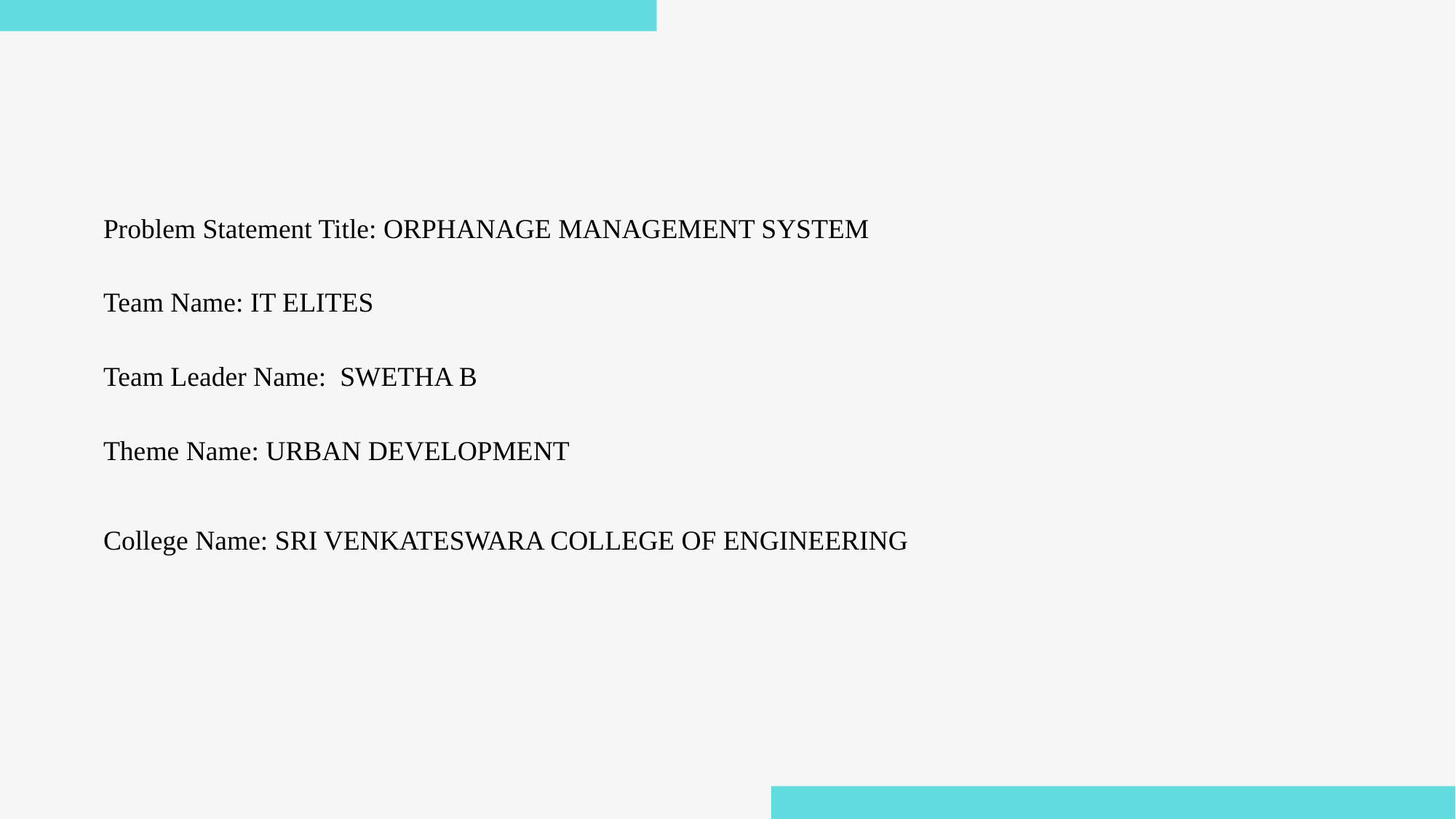

Problem Statement Title: ORPHANAGE MANAGEMENT SYSTEM
Team Name: IT ELITES
Team Leader Name:  SWETHA B
Theme Name: URBAN DEVELOPMENT

College Name: SRI VENKATESWARA COLLEGE OF ENGINEERING